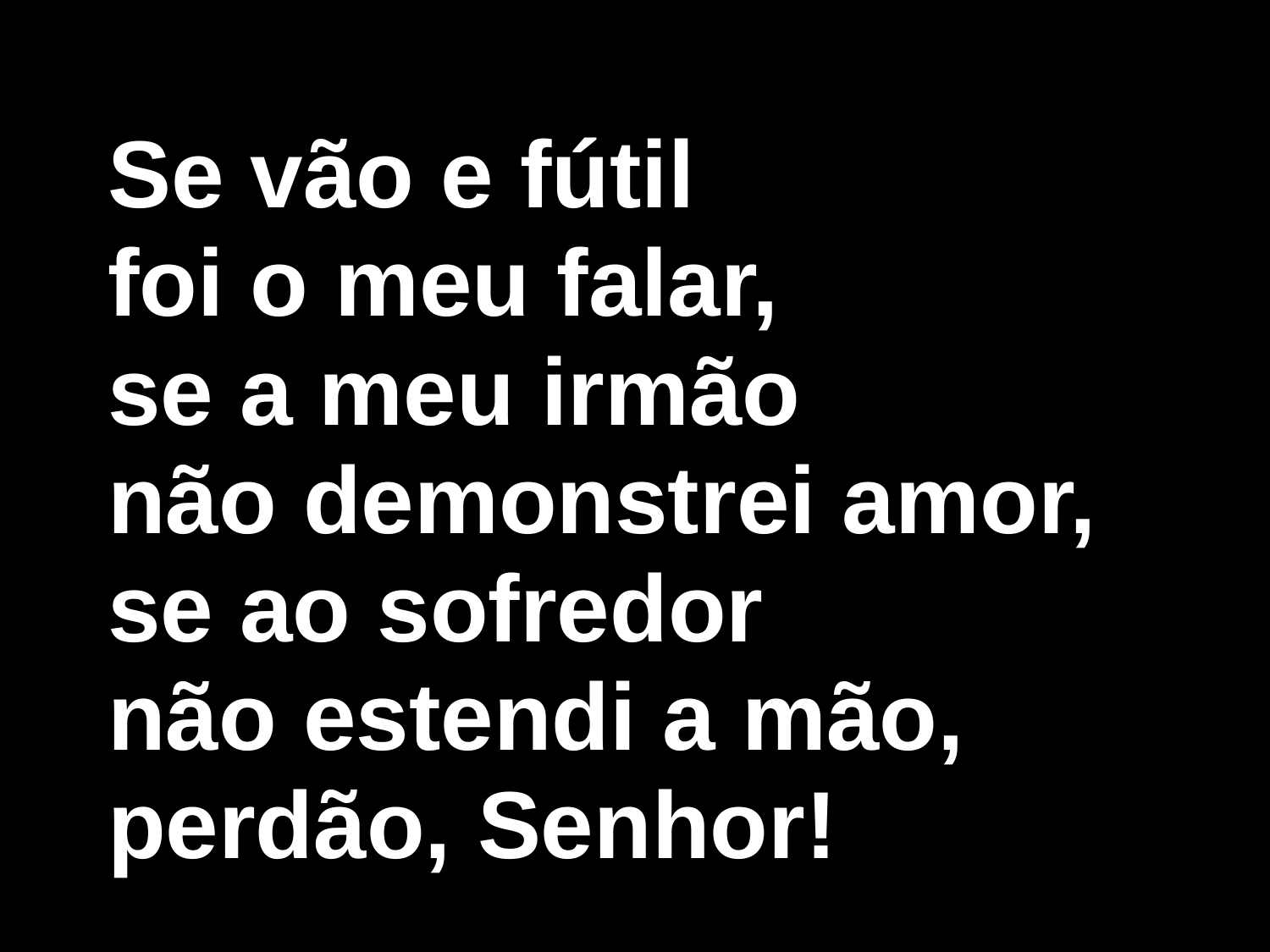

Se vão e fútil
foi o meu falar,
se a meu irmão
não demonstrei amor,
se ao sofredor
não estendi a mão,
perdão, Senhor!